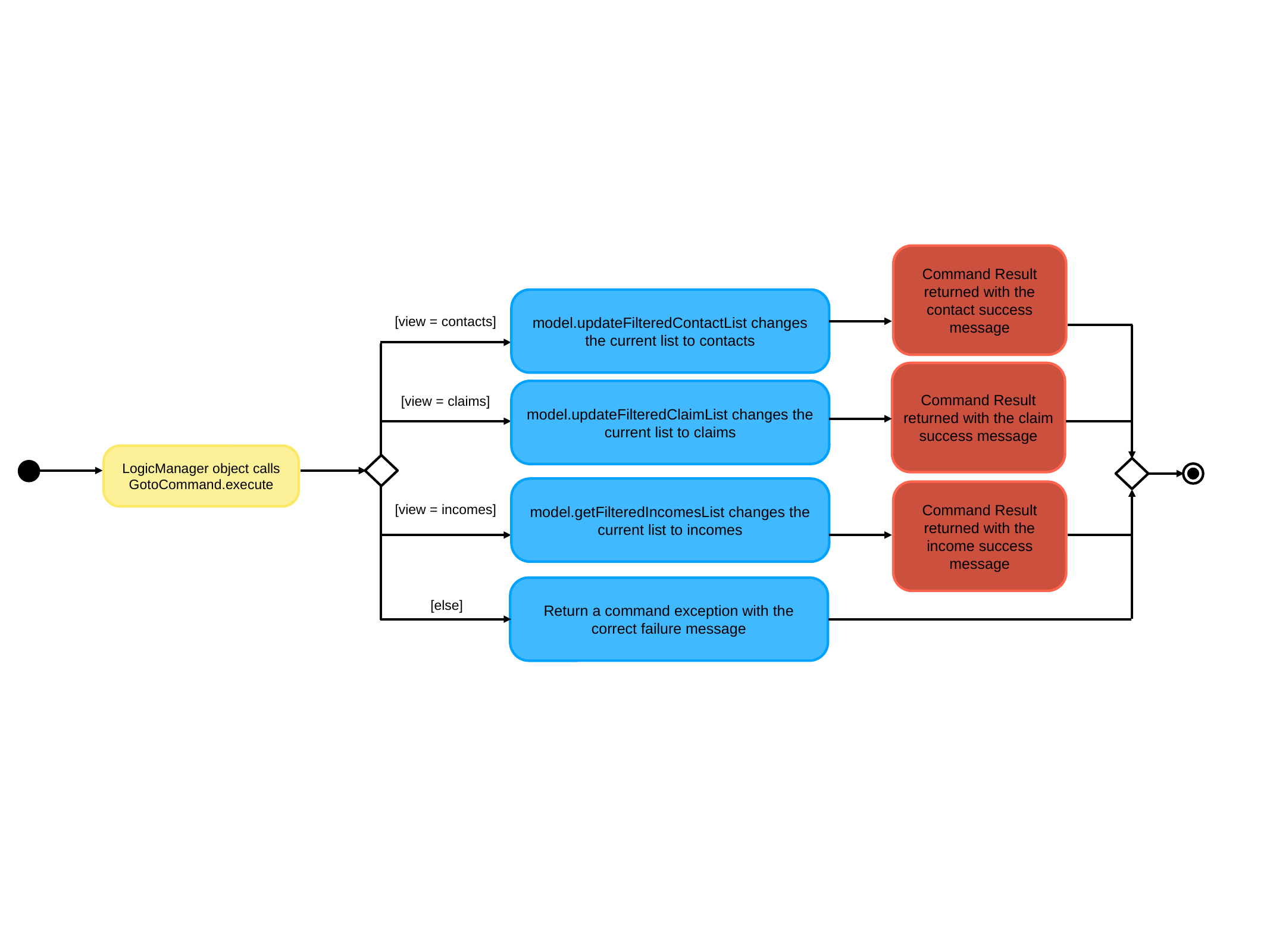

Command Result returned with the contact success message

model.updateFilteredContactList changes the current list to contacts
[view = contacts]

Command Result returned with the claim success message

model.updateFilteredClaimList changes the current list to claims
[view = claims]

LogicManager object calls GotoCommand.execute

model.getFilteredIncomesList changes the current list to incomes

Command Result returned with the income success message

[view = incomes]

Return a command exception with the correct failure message
[else]